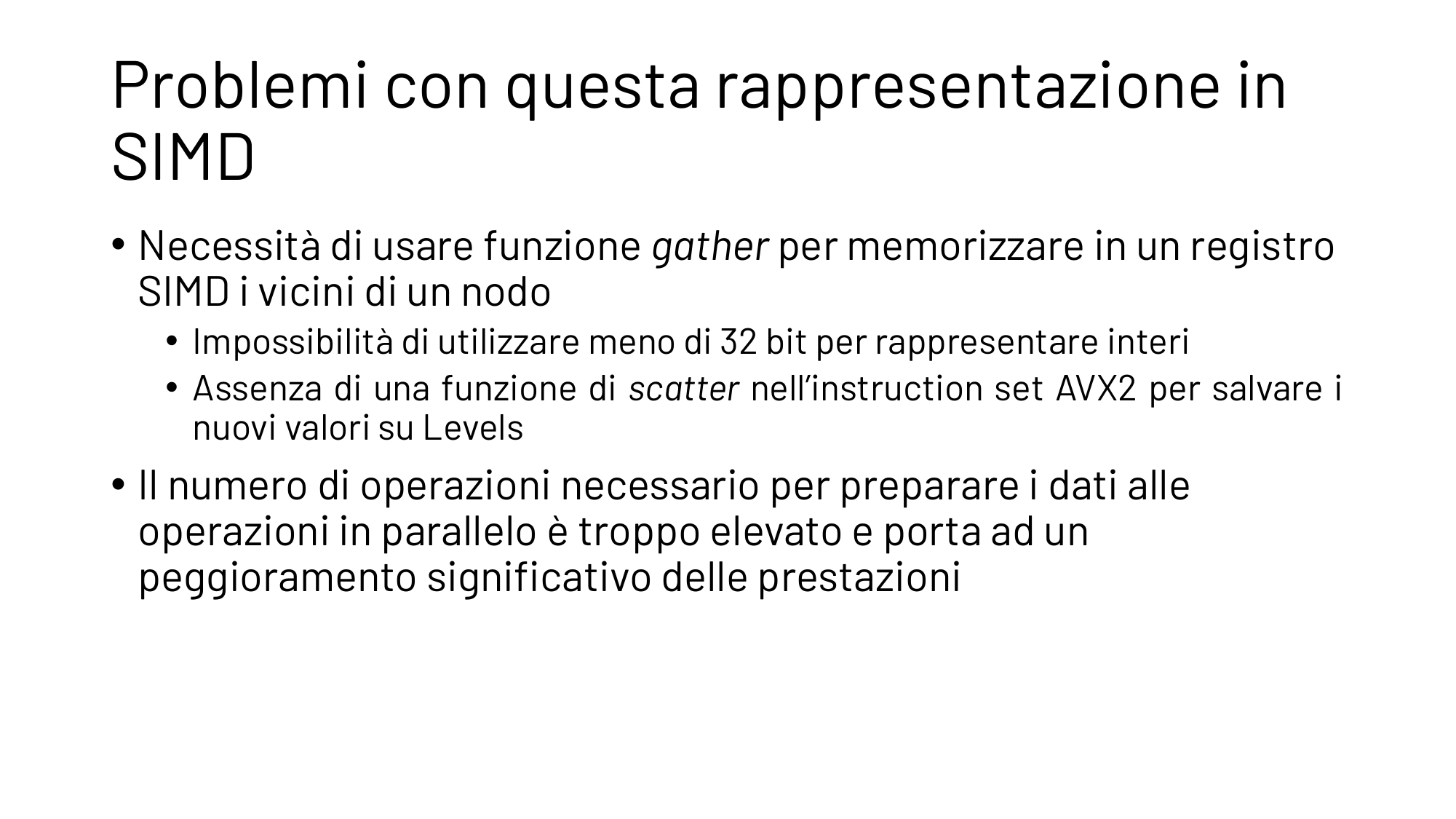

# Problemi con questa rappresentazione in SIMD
Necessità di usare funzione gather per memorizzare in un registro SIMD i vicini di un nodo
Impossibilità di utilizzare meno di 32 bit per rappresentare interi
Assenza di una funzione di scatter nell’instruction set AVX2 per salvare i nuovi valori su Levels
Il numero di operazioni necessario per preparare i dati alle operazioni in parallelo è troppo elevato e porta ad un peggioramento significativo delle prestazioni